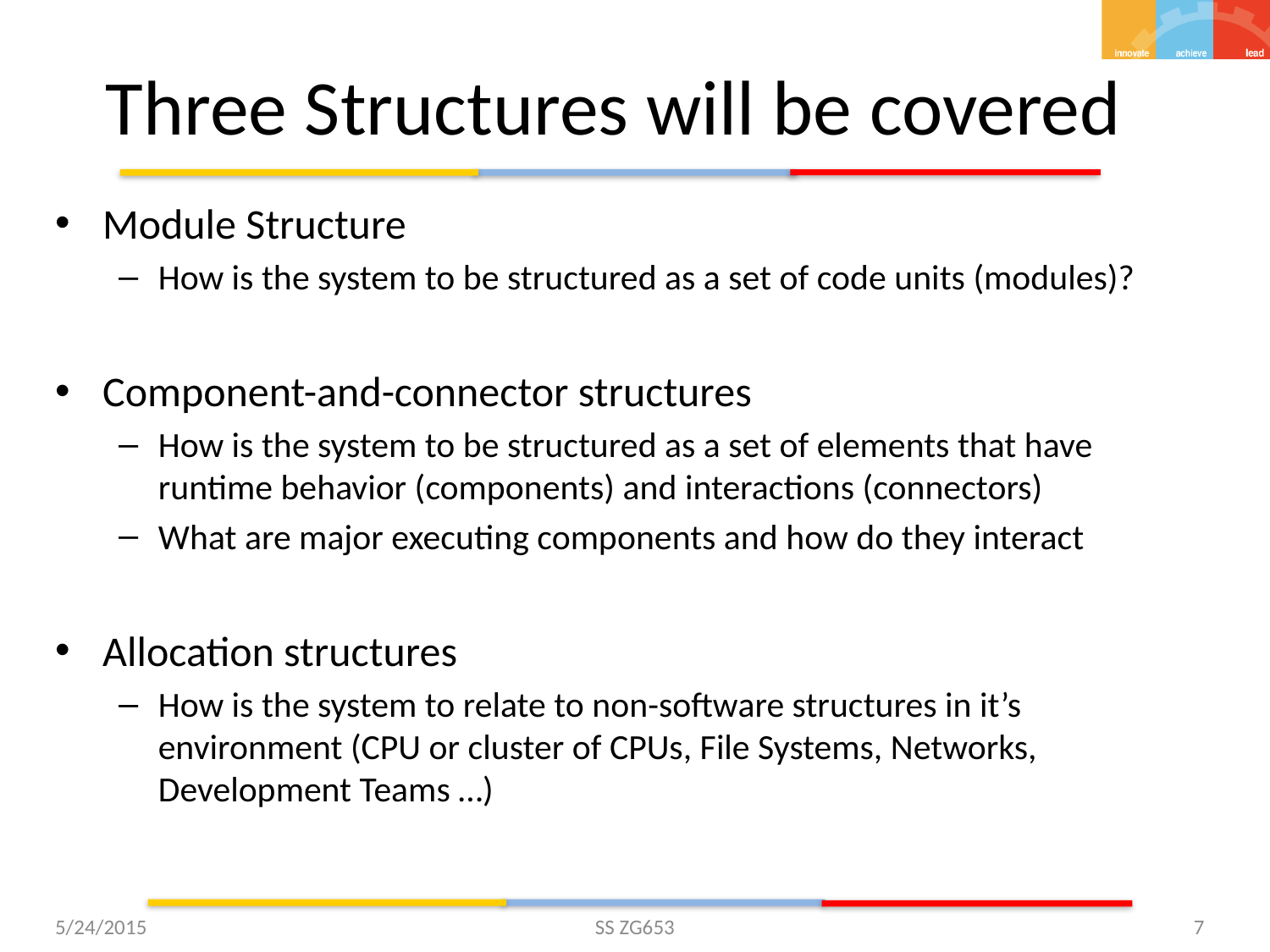

# Three Structures will be covered
Module Structure
How is the system to be structured as a set of code units (modules)?

Component-and-connector structures
How is the system to be structured as a set of elements that have runtime behavior (components) and interactions (connectors)
What are major executing components and how do they interact

Allocation structures
How is the system to relate to non-software structures in it’s environment (CPU or cluster of CPUs, File Systems, Networks, Development Teams …)

5/24/2015
SS ZG653
7